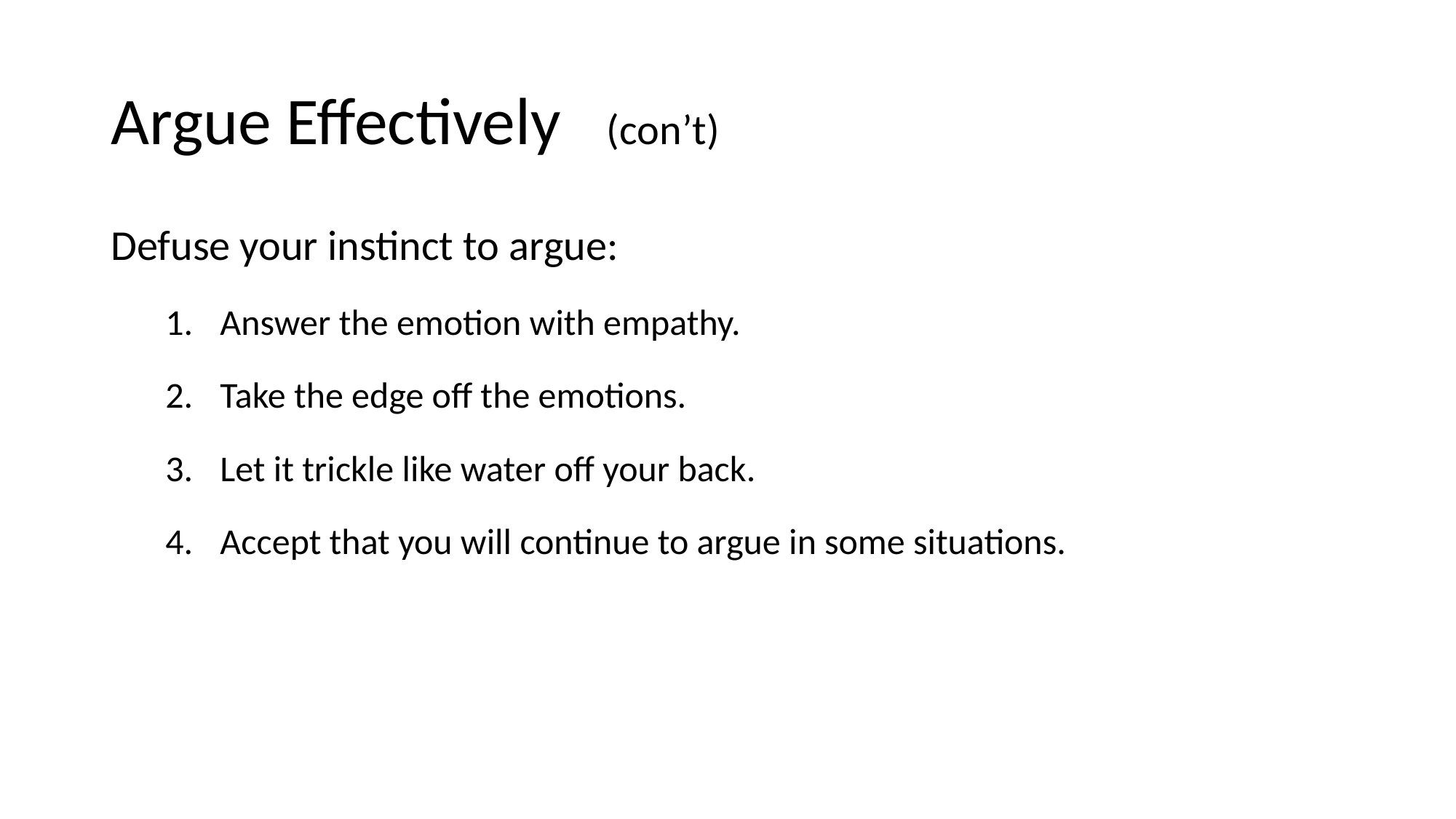

# Argue Effectively   (con’t)
Defuse your instinct to argue:
Answer the emotion with empathy.
Take the edge off the emotions.
Let it trickle like water off your back.
Accept that you will continue to argue in some situations.